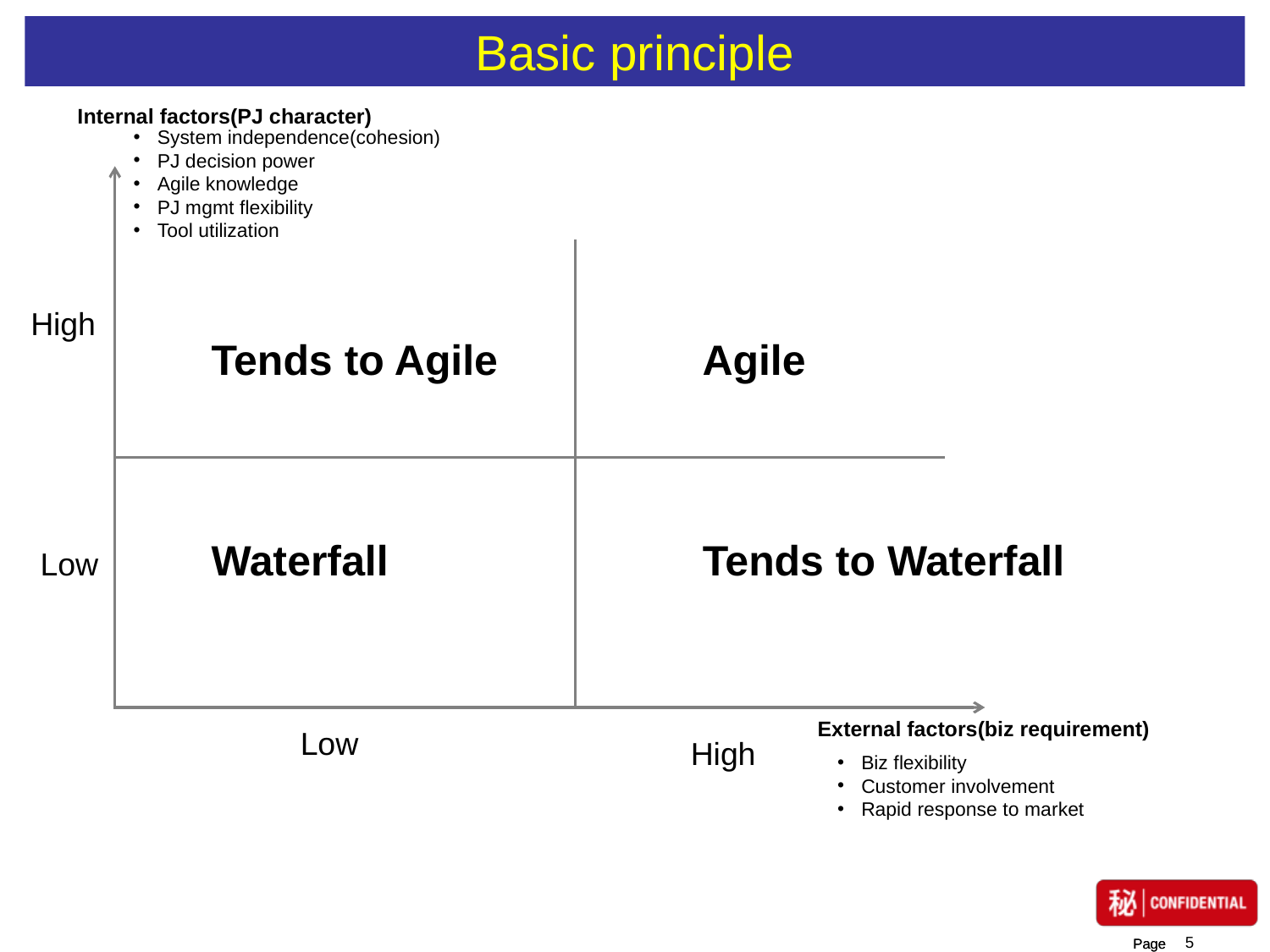

# Basic principle
Internal factors(PJ character)
System independence(cohesion)
PJ decision power
Agile knowledge
PJ mgmt flexibility
Tool utilization

High
Tends to Agile
Agile
Tends to Waterfall
Waterfall
Low
External factors(biz requirement)
Low
High
Biz flexibility
Customer involvement
Rapid response to market